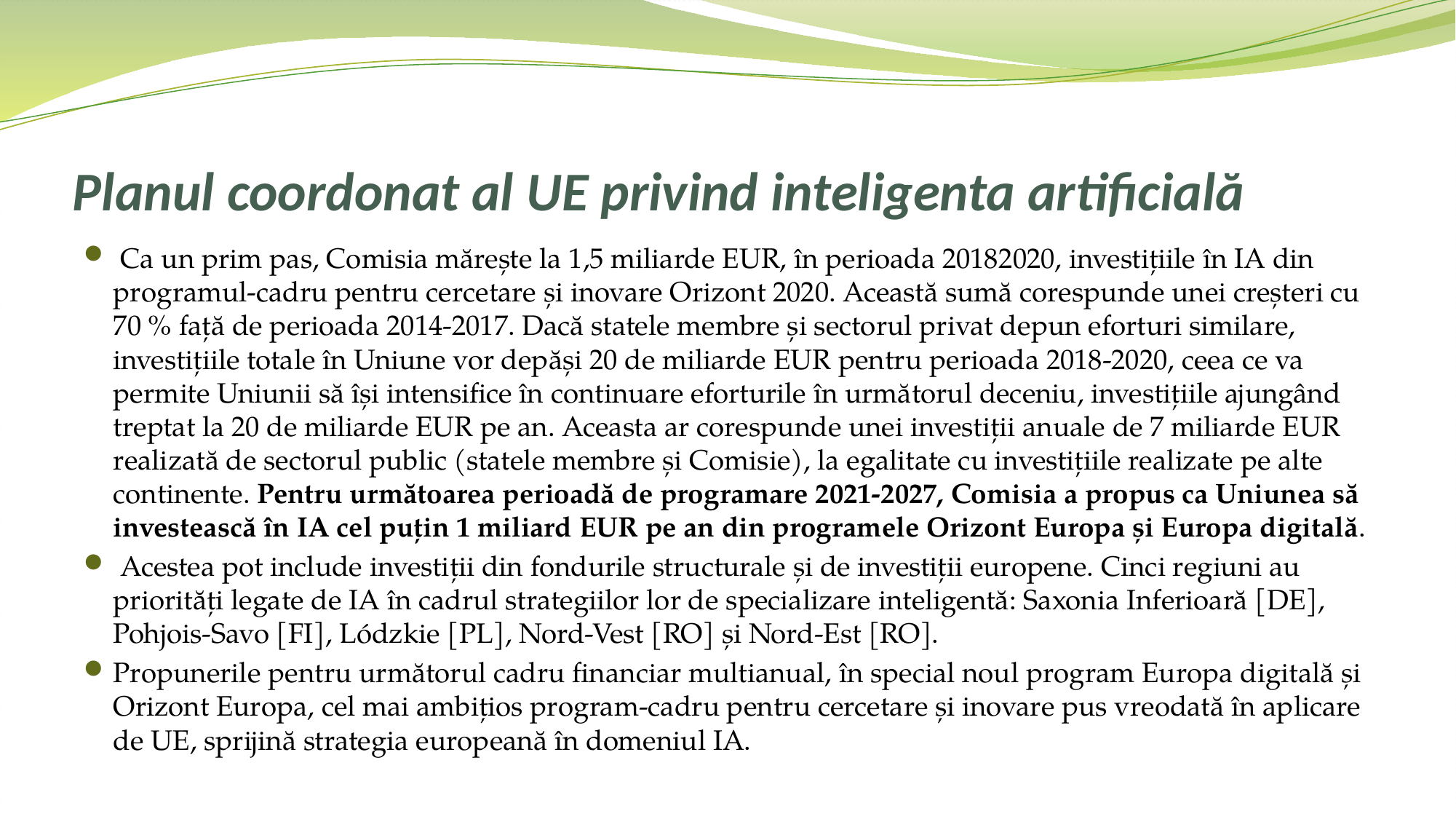

# Planul coordonat al UE privind inteligenta artificială

 Ca un prim pas, Comisia mărește la 1,5 miliarde EUR, în perioada 2018­2020, investițiile în IA din programul-cadru pentru cercetare și inovare Orizont 2020. Această sumă corespunde unei creșteri cu 70 % față de perioada 2014-2017. Dacă statele membre și sectorul privat depun eforturi similare, investițiile totale în Uniune vor depăși 20 de miliarde EUR pentru perioada 2018-2020, ceea ce va permite Uniunii să își intensifice în continuare eforturile în următorul deceniu, investițiile ajungând treptat la 20 de miliarde EUR pe an. Aceasta ar corespunde unei investiții anuale de 7 miliarde EUR realizată de sectorul public (statele membre și Comisie), la egalitate cu investițiile realizate pe alte continente. Pentru următoarea perioadă de programare 2021-2027, Comisia a propus ca Uniunea să investească în IA cel puțin 1 miliard EUR pe an din programele Orizont Europa și Europa digitală.
 Acestea pot include investiții din fondurile structurale și de investiții europene. Cinci regiuni au priorități legate de IA în cadrul strategiilor lor de specializare inteligentă: Saxonia Inferioară [DE], Pohjois-Savo [FI], Lódzkie [PL], Nord-Vest [RO] și Nord-Est [RO].
Propunerile pentru următorul cadru financiar multianual, în special noul program Europa digitală și Orizont Europa, cel mai ambițios program-cadru pentru cercetare și inovare pus vreodată în aplicare de UE, sprijină strategia europeană în domeniul IA.